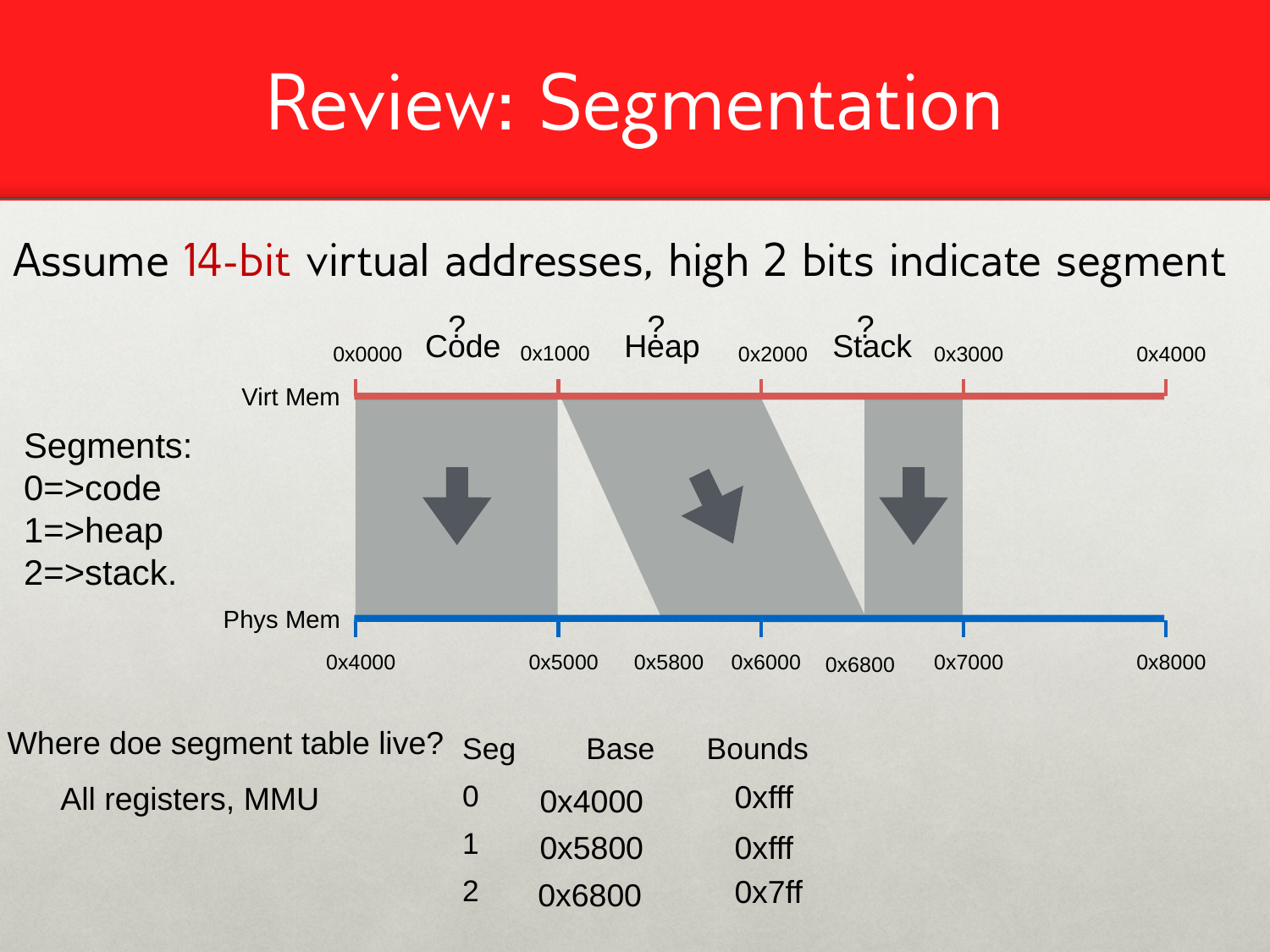

# Review: Segmentation
Assume 14-bit virtual addresses, high 2 bits indicate segment
?
?
?
Code
Heap
Stack
0x1000
0x0000
0x2000
0x3000
0x4000
Virt Mem

Segments:
0=>code
1=>heap
2=>stack.

Phys Mem

0x4000
0x5000
0x5800
0x6000
0x7000
0x8000
0x6800
Where doe segment table live?
| Seg | Base | Bounds |
| --- | --- | --- |
| 0 |  |  |
| 1 |  |  |
| 2 |  |  |
0xfff
All registers, MMU
0x4000
0x5800
0xfff
0x7ff
0x6800